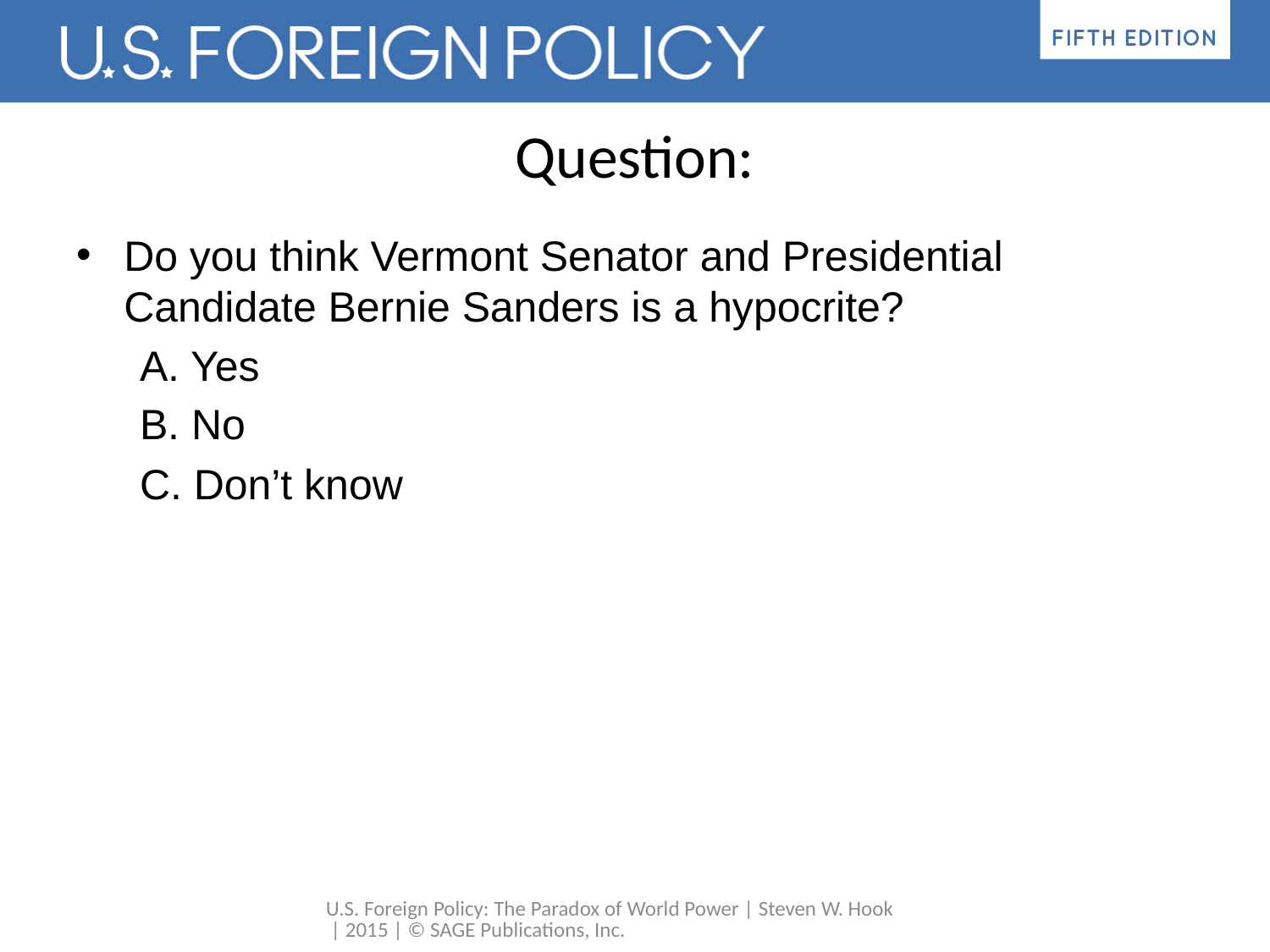

# Question:
Do you think Vermont Senator and Presidential Candidate Bernie Sanders is a hypocrite?
A. Yes
B. No
C. Don’t know
U.S. Foreign Policy: The Paradox of World Power | Steven W. Hook | 2015 | © SAGE Publications, Inc.